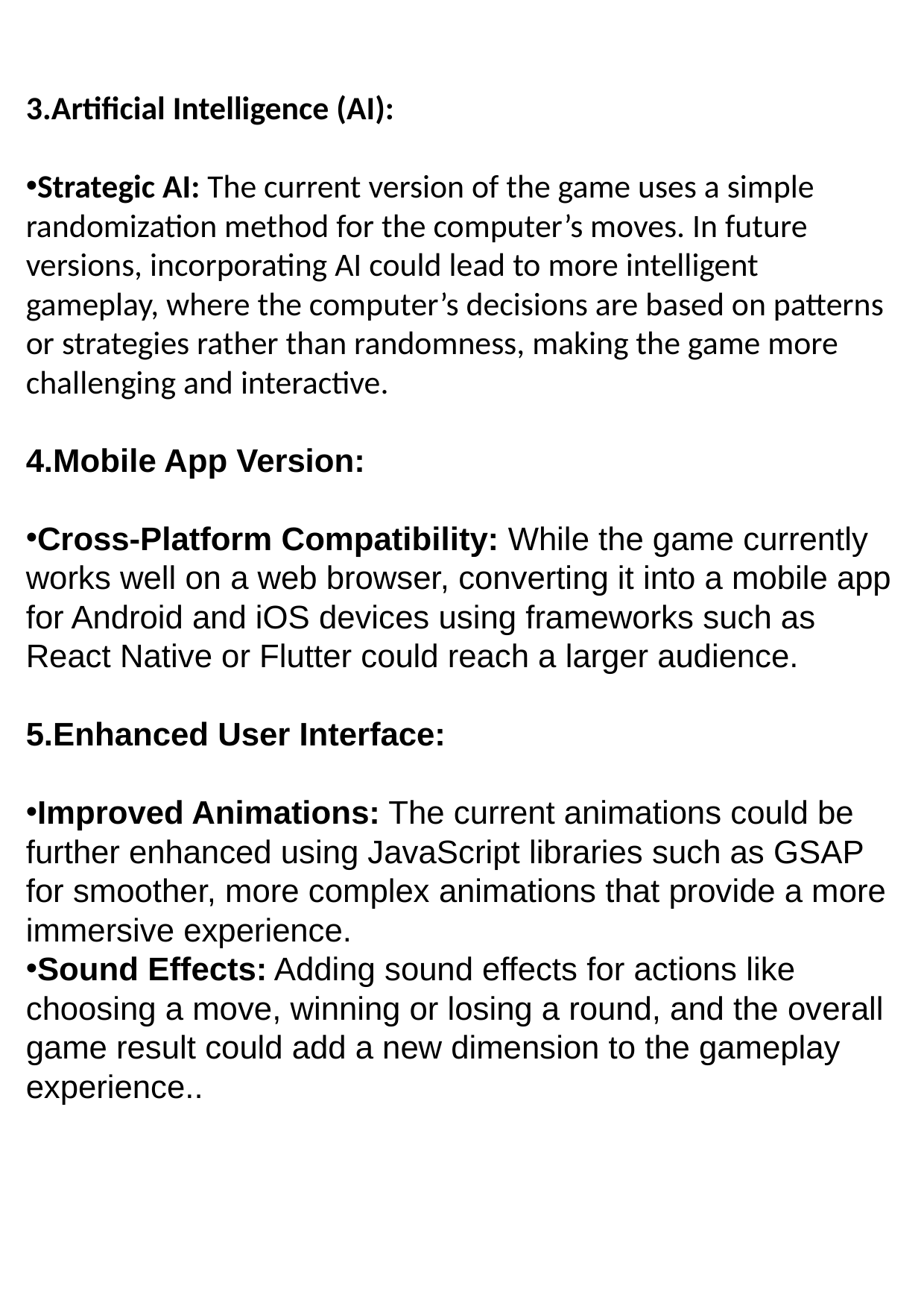

3.Artificial Intelligence (AI):

Strategic AI: The current version of the game uses a simple randomization method for the computer’s moves. In future versions, incorporating AI could lead to more intelligent gameplay, where the computer’s decisions are based on patterns or strategies rather than randomness, making the game more challenging and interactive.

4.Mobile App Version:

Cross-Platform Compatibility: While the game currently works well on a web browser, converting it into a mobile app for Android and iOS devices using frameworks such as React Native or Flutter could reach a larger audience.

5.Enhanced User Interface:

Improved Animations: The current animations could be further enhanced using JavaScript libraries such as GSAP for smoother, more complex animations that provide a more immersive experience.
Sound Effects: Adding sound effects for actions like choosing a move, winning or losing a round, and the overall game result could add a new dimension to the gameplay experience..